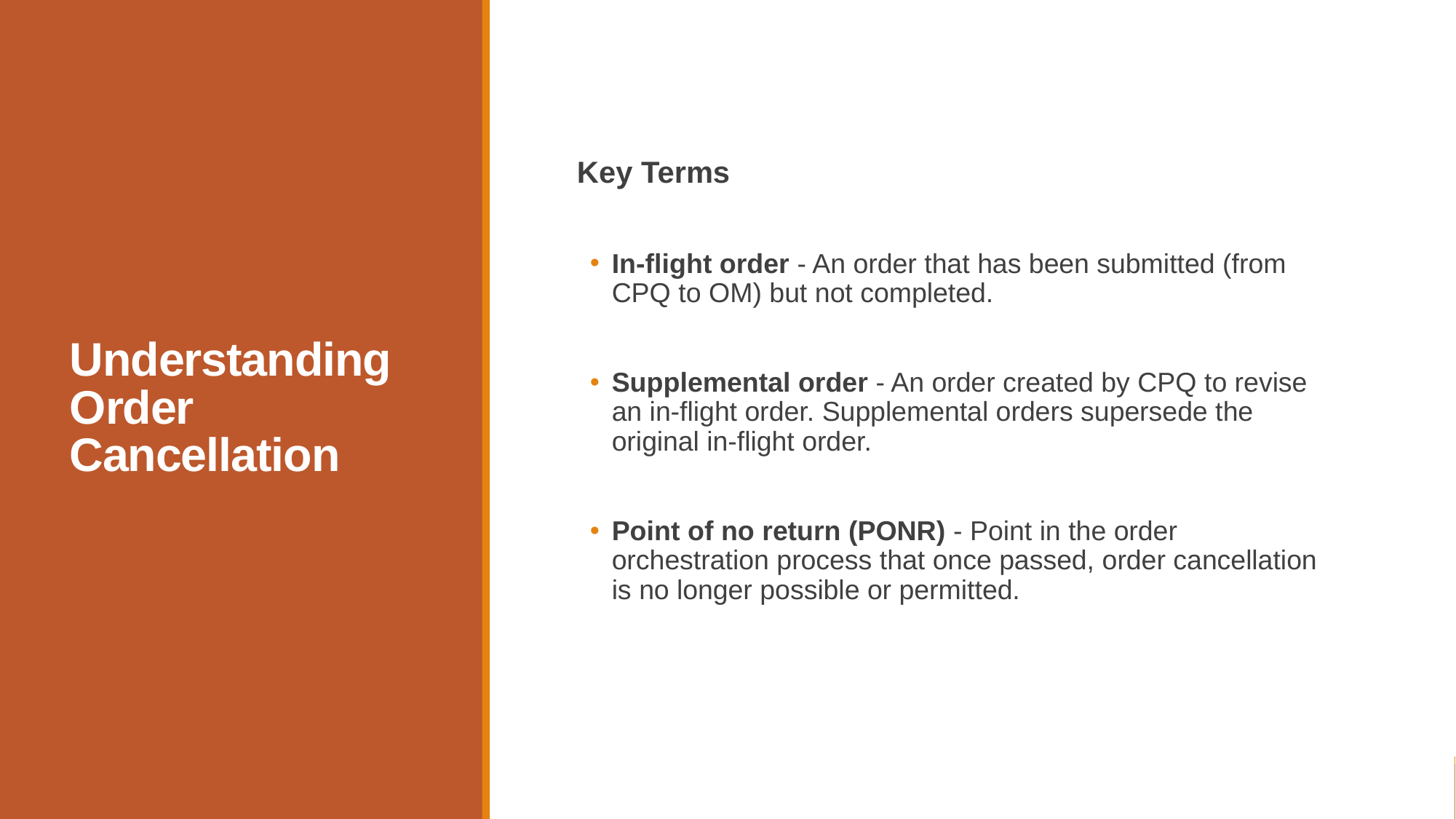

# Understanding Order Cancellation
Key Terms

In-flight order - An order that has been submitted (from CPQ to OM) but not completed.

Supplemental order - An order created by CPQ to revise an in-flight order. Supplemental orders supersede the original in-flight order.

Point of no return (PONR) - Point in the order orchestration process that once passed, order cancellation is no longer possible or permitted.